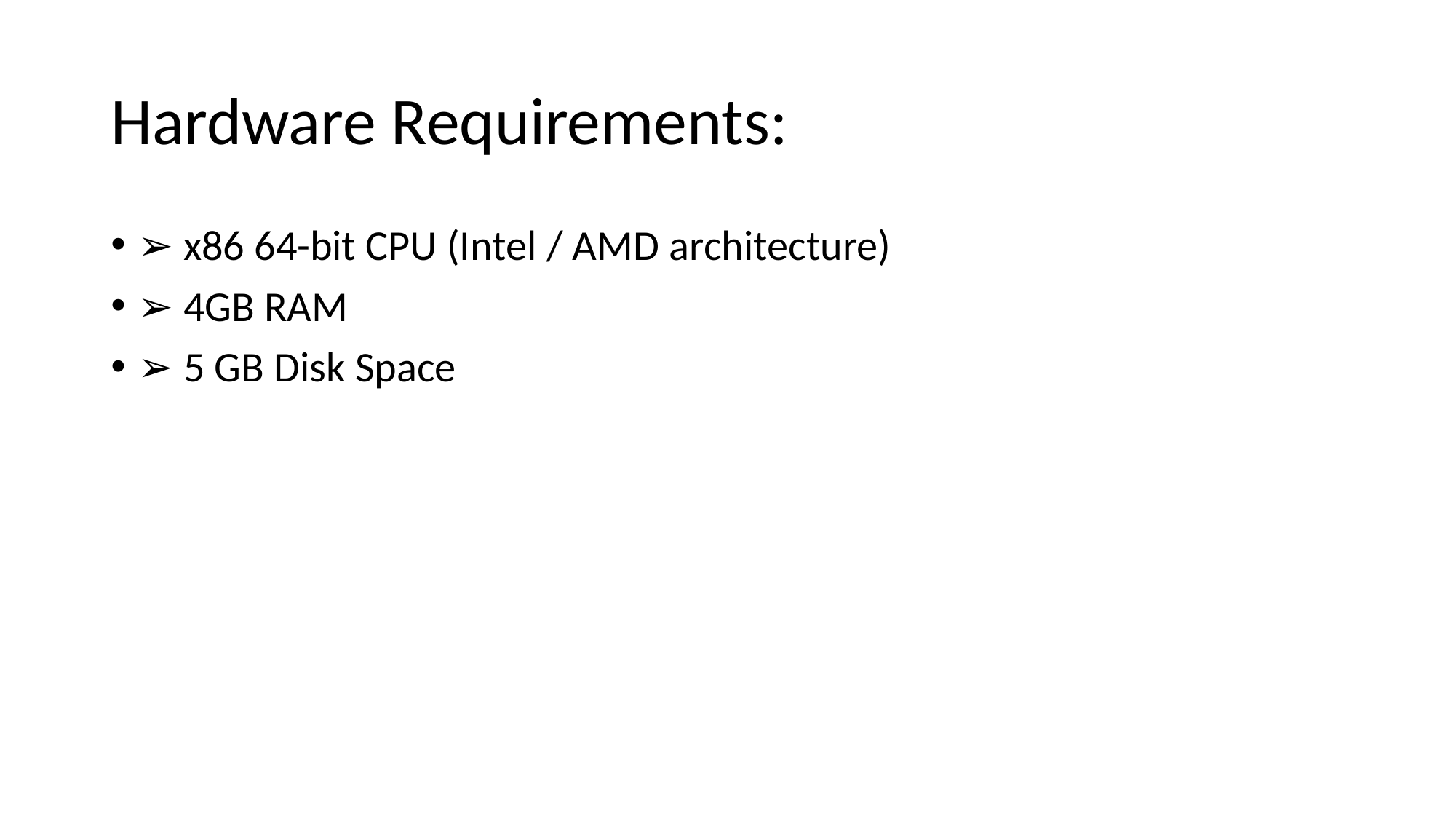

# Hardware Requirements:
➢ x86 64-bit CPU (Intel / AMD architecture)
➢ 4GB RAM
➢ 5 GB Disk Space